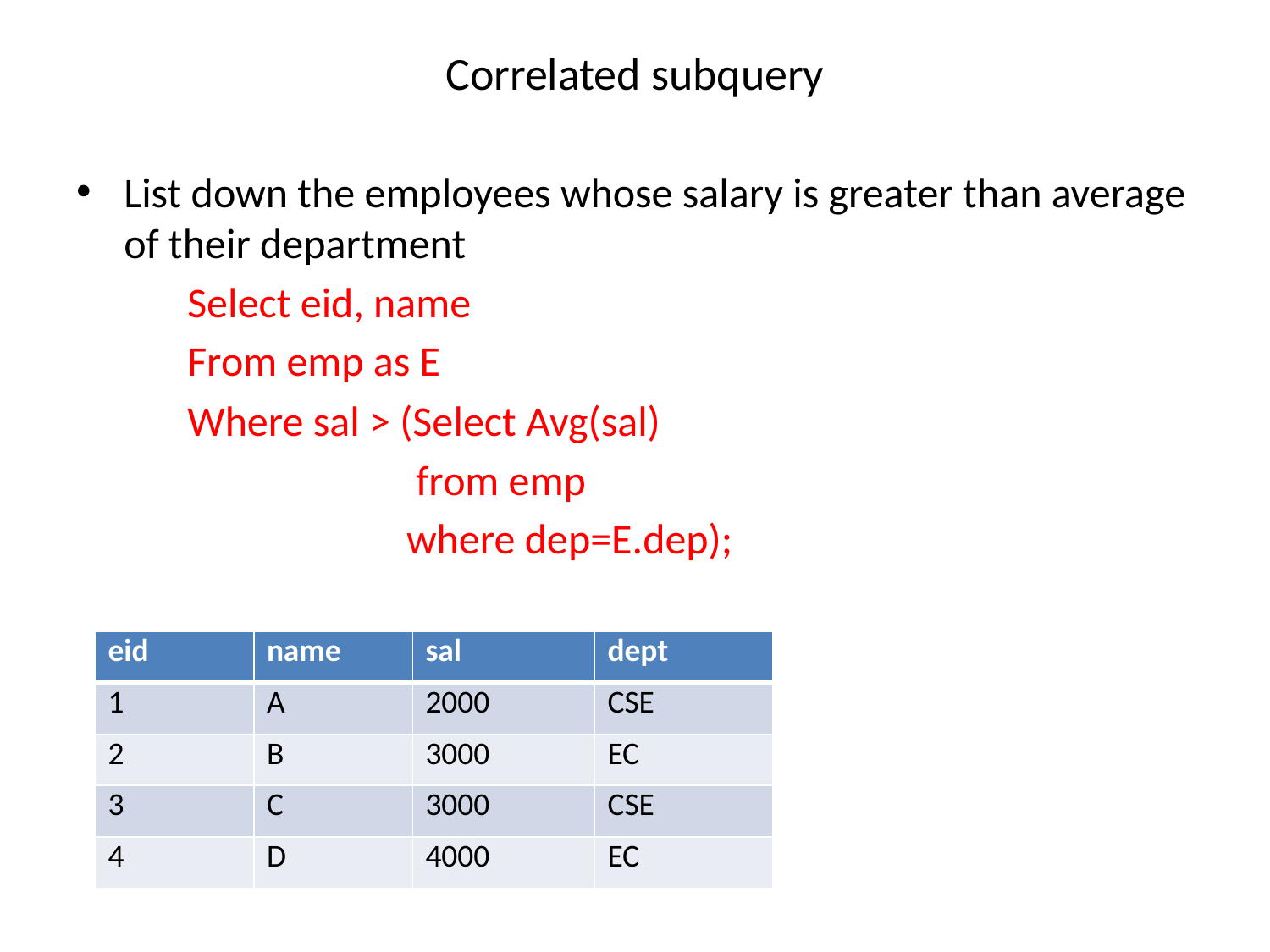

# Correlated subquery
List down the employees whose salary is greater than average of their department
Select eid, name
From emp as E
Where sal > (Select Avg(sal)
                        from emp
                       where dep=E.dep);

| eid | name | sal | dept |
| --- | --- | --- | --- |
| 1 | A | 2000 | CSE |
| 2 | B | 3000 | EC |
| 3 | C | 3000 | CSE |
| 4 | D | 4000 | EC |